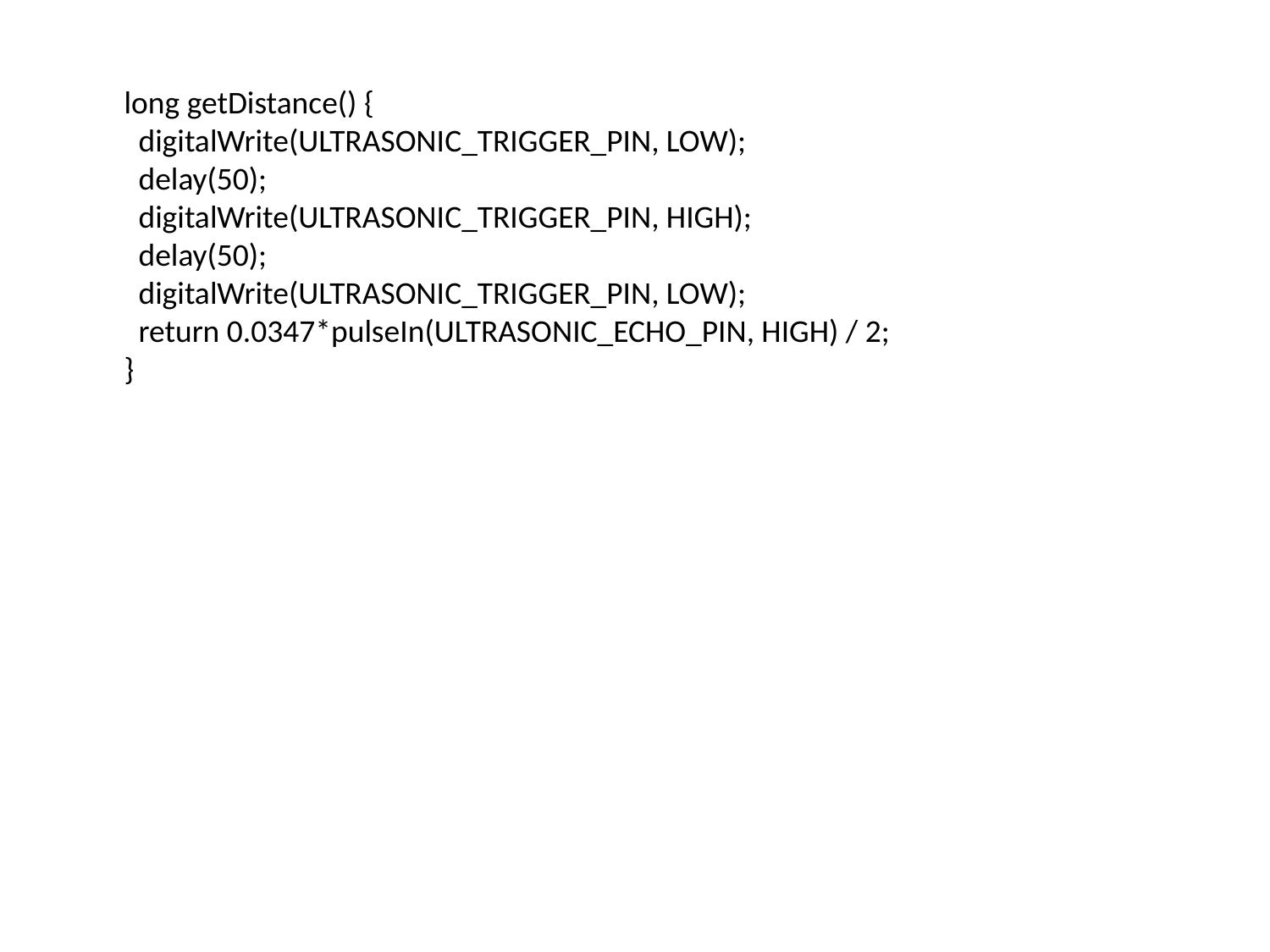

long getDistance() {
  digitalWrite(ULTRASONIC_TRIGGER_PIN, LOW);
  delay(50);
  digitalWrite(ULTRASONIC_TRIGGER_PIN, HIGH);
  delay(50);
  digitalWrite(ULTRASONIC_TRIGGER_PIN, LOW);
  return 0.0347*pulseIn(ULTRASONIC_ECHO_PIN, HIGH) / 2;
}